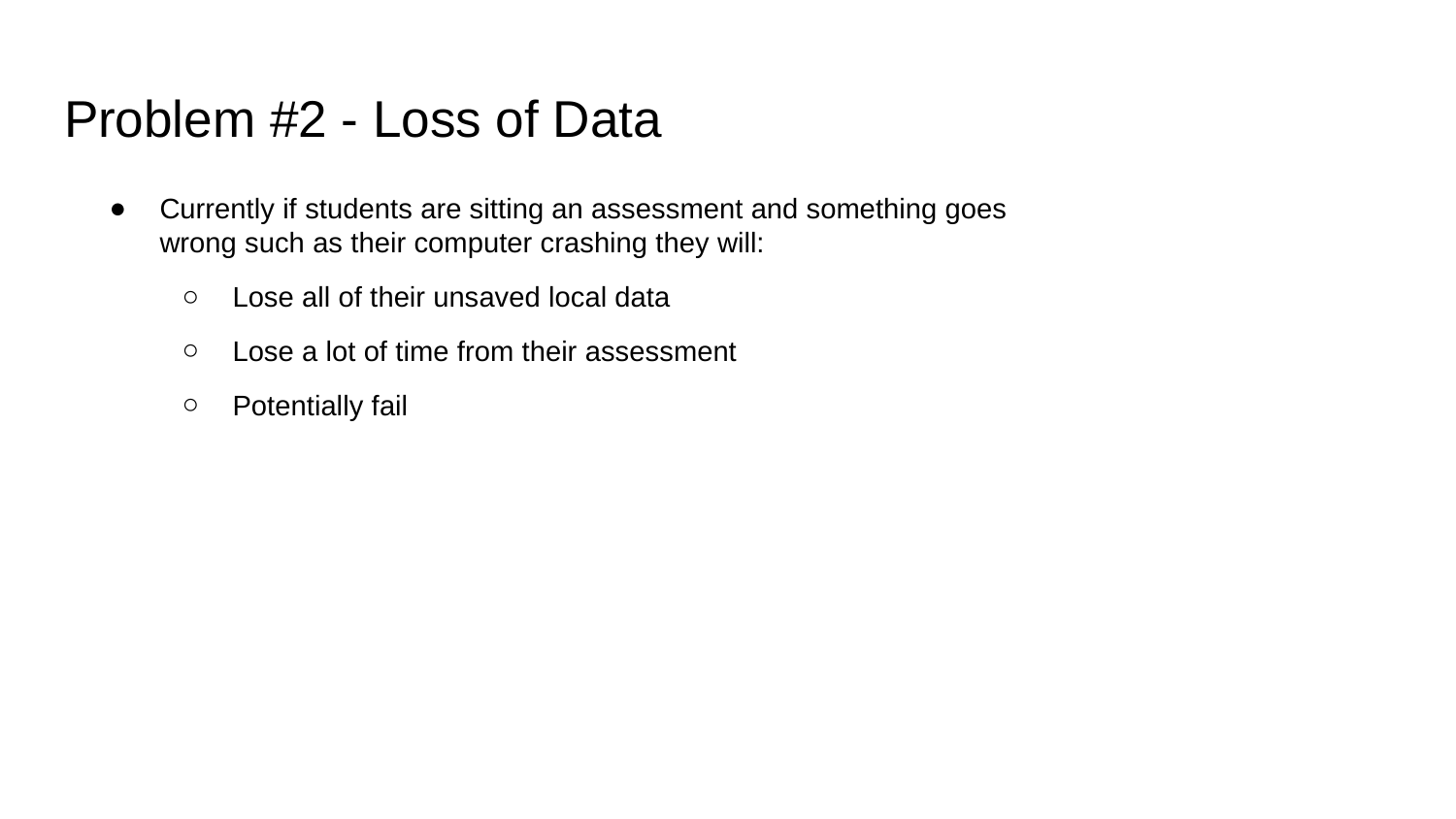

# Problem #2 - Loss of Data
Currently if students are sitting an assessment and something goes wrong such as their computer crashing they will:
Lose all of their unsaved local data
Lose a lot of time from their assessment
Potentially fail